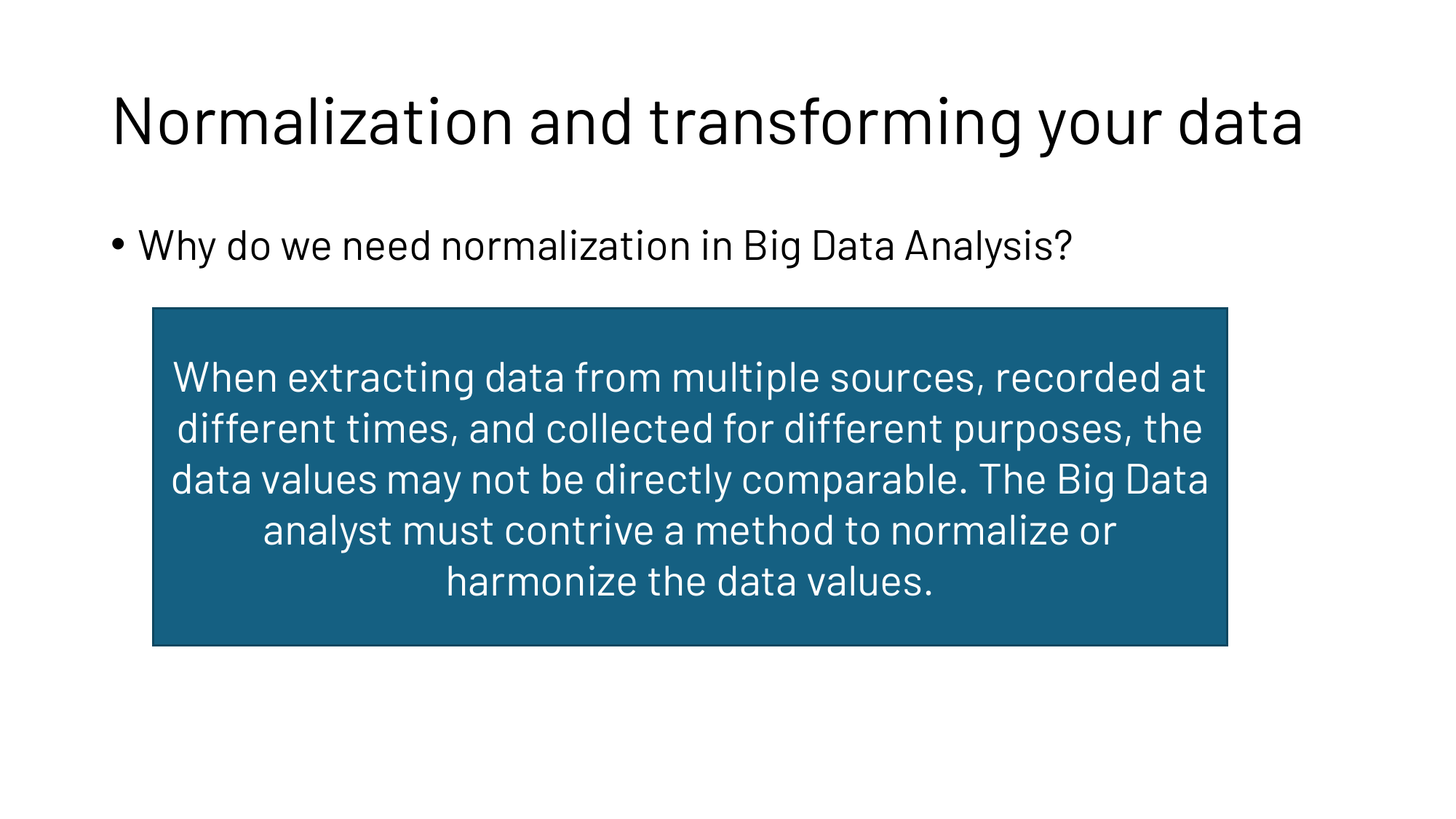

# Normalization and transforming your data
Why do we need normalization in Big Data Analysis?

When extracting data from multiple sources, recorded at different times, and collected for different purposes, the data values may not be directly comparable. The Big Data analyst must contrive a method to normalize or harmonize the data values.